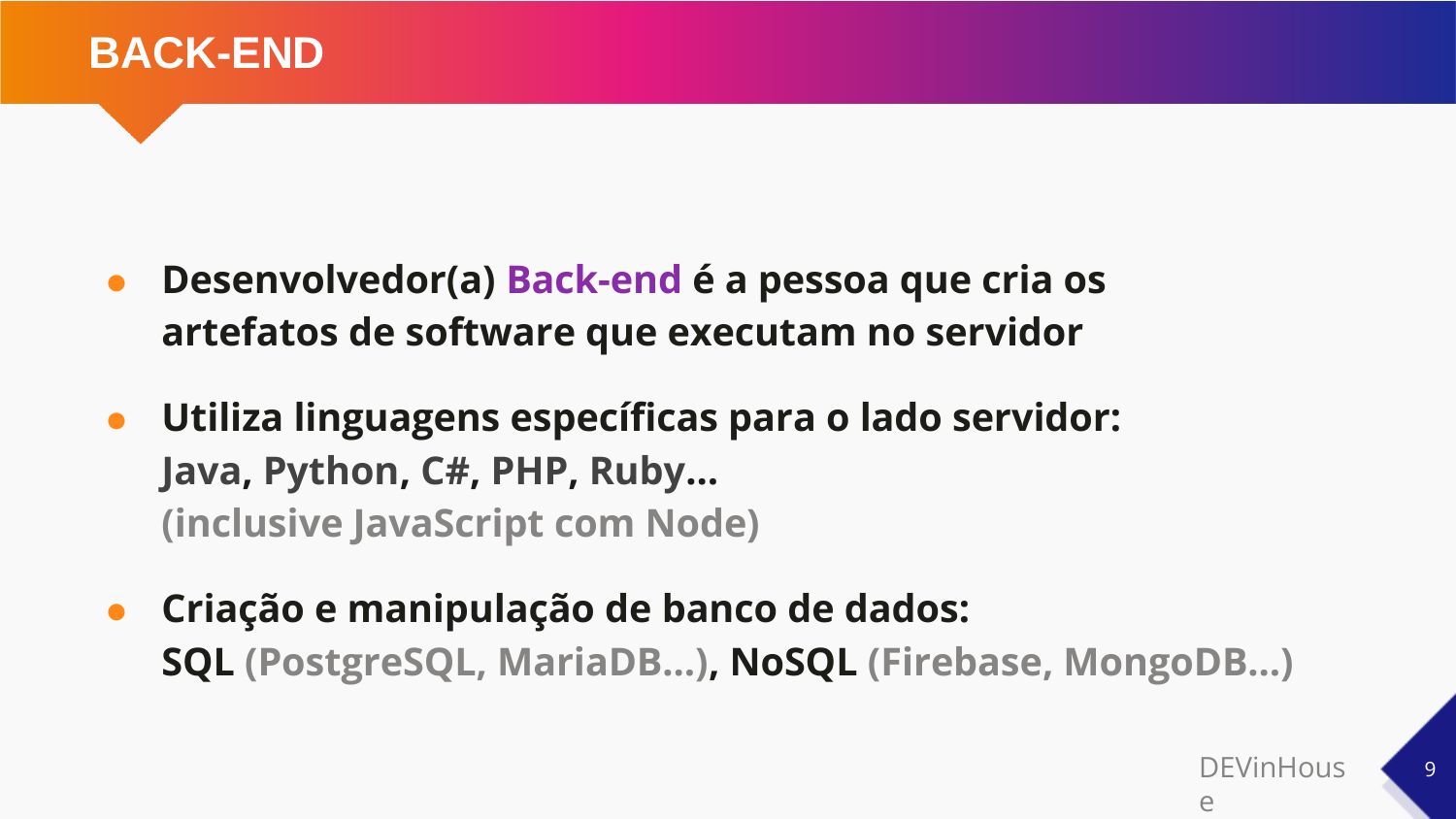

# BACK-END
Desenvolvedor(a) Back-end é a pessoa que cria os
artefatos de software que executam no servidor
Utiliza linguagens específicas para o lado servidor:
Java, Python, C#, PHP, Ruby…
(inclusive JavaScript com Node)
Criação e manipulação de banco de dados:
SQL (PostgreSQL, MariaDB…), NoSQL (Firebase, MongoDB…)
9